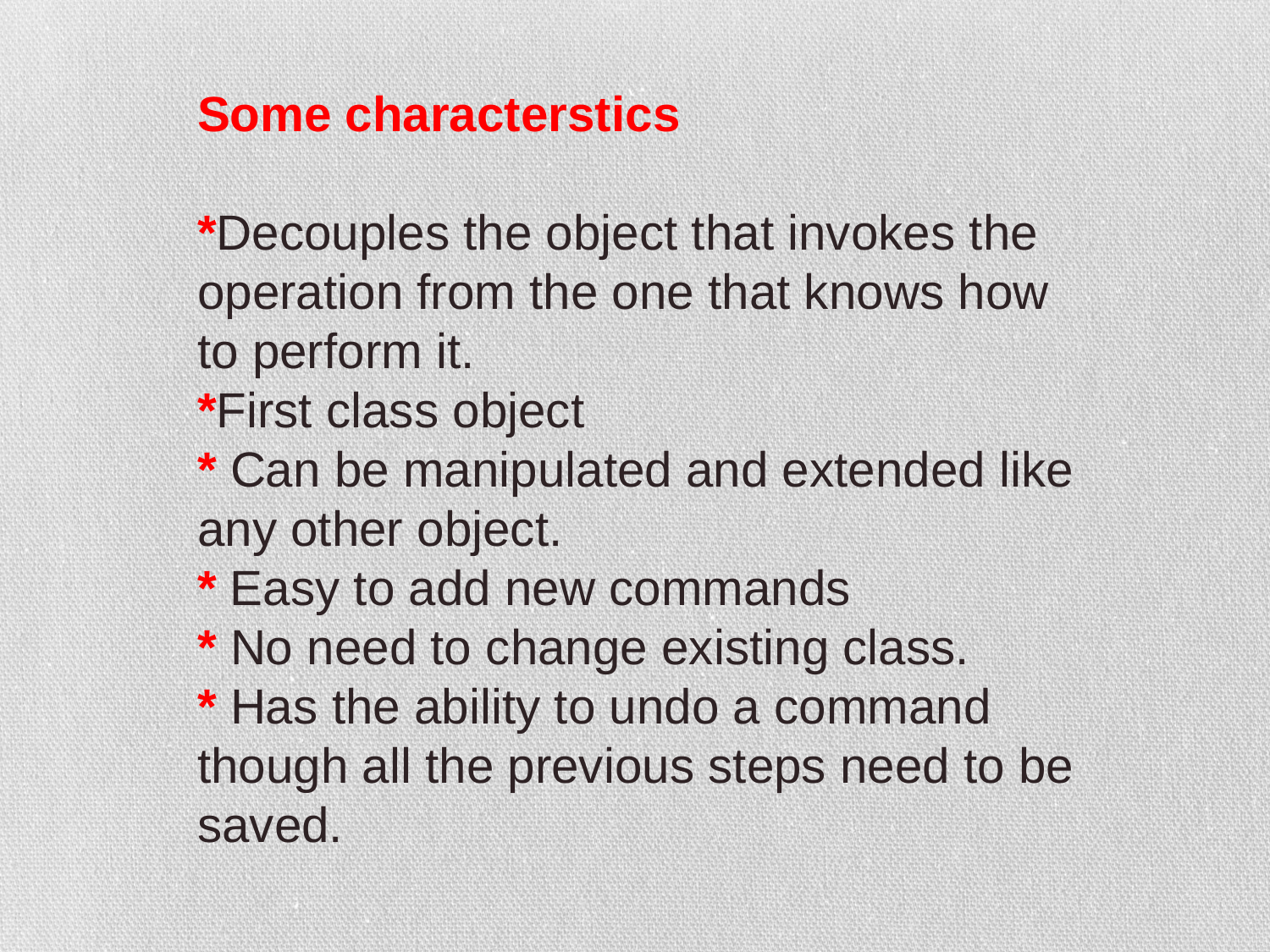

Some characterstics

*Decouples the object that invokes the operation from the one that knows how to perform it.
*First class object
* Can be manipulated and extended like any other object.
* Easy to add new commands
* No need to change existing class.
* Has the ability to undo a command though all the previous steps need to be saved.